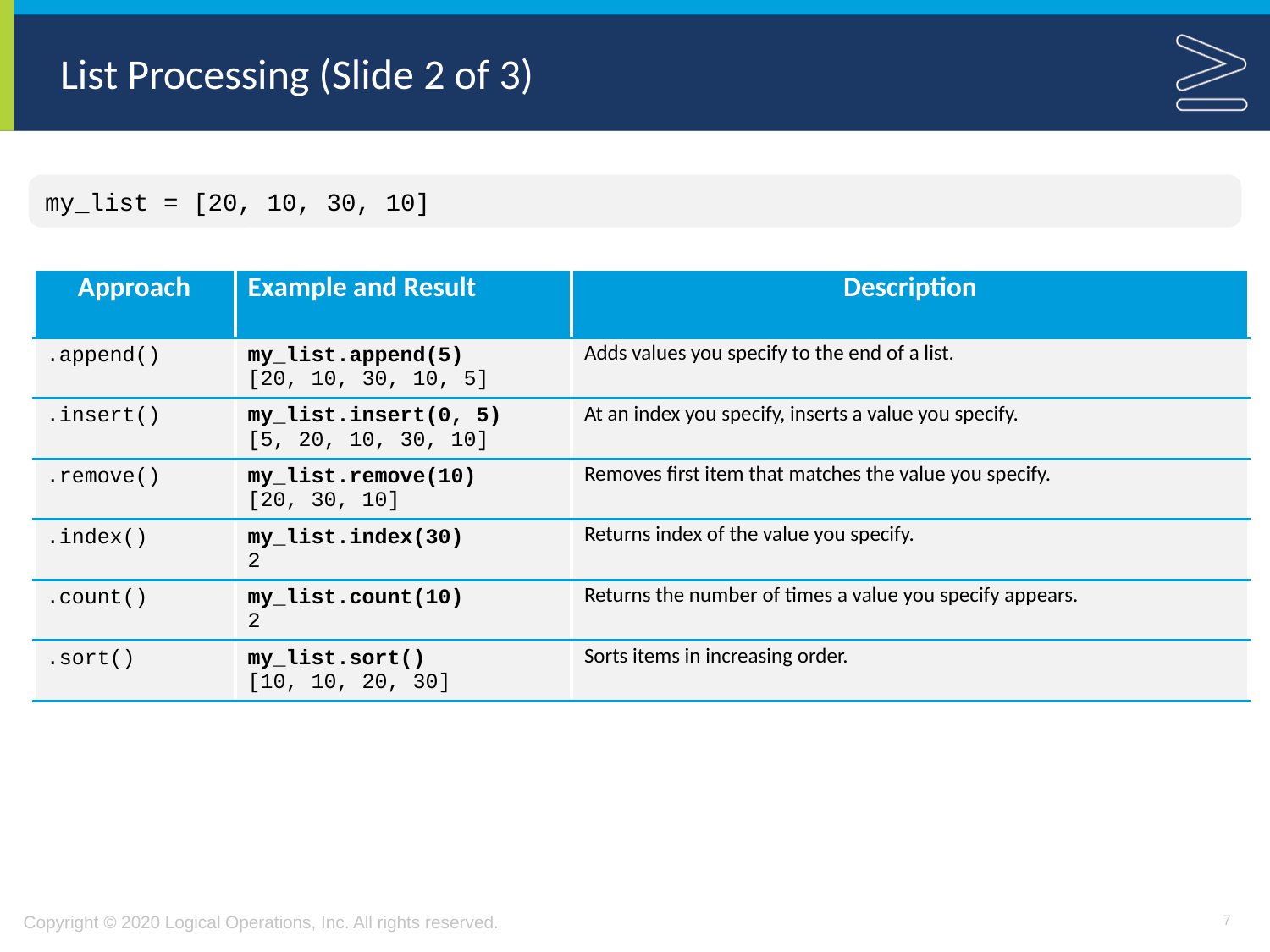

# List Processing (Slide 2 of 3)
my_list = [20, 10, 30, 10]
| Approach | Example and Result | Description |
| --- | --- | --- |
| .append() | my\_list.append(5) [20, 10, 30, 10, 5] | Adds values you specify to the end of a list. |
| .insert() | my\_list.insert(0, 5) [5, 20, 10, 30, 10] | At an index you specify, inserts a value you specify. |
| .remove() | my\_list.remove(10) [20, 30, 10] | Removes first item that matches the value you specify. |
| .index() | my\_list.index(30) 2 | Returns index of the value you specify. |
| .count() | my\_list.count(10) 2 | Returns the number of times a value you specify appears. |
| .sort() | my\_list.sort() [10, 10, 20, 30] | Sorts items in increasing order. |
7